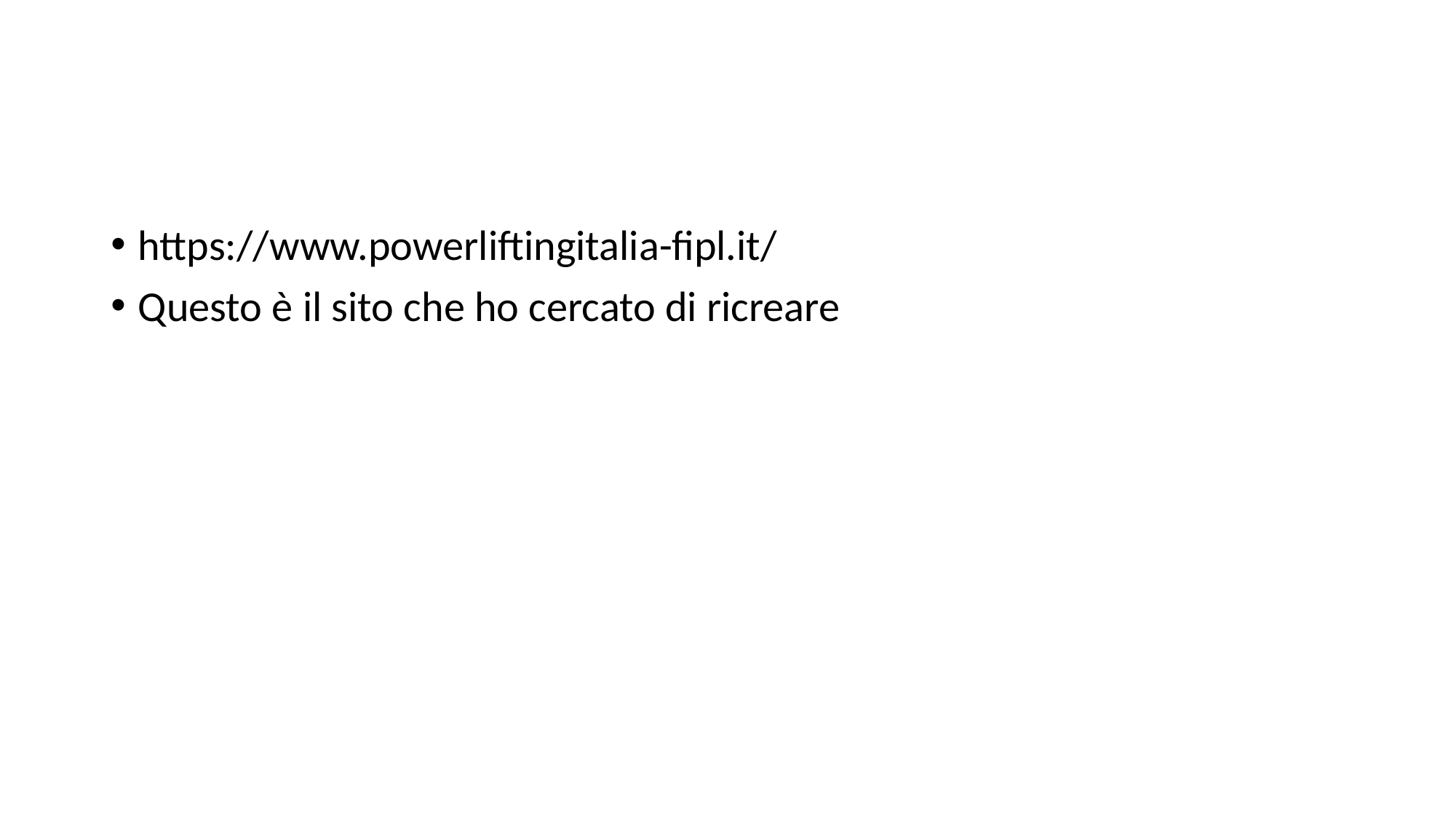

#
https://www.powerliftingitalia-fipl.it/
Questo è il sito che ho cercato di ricreare